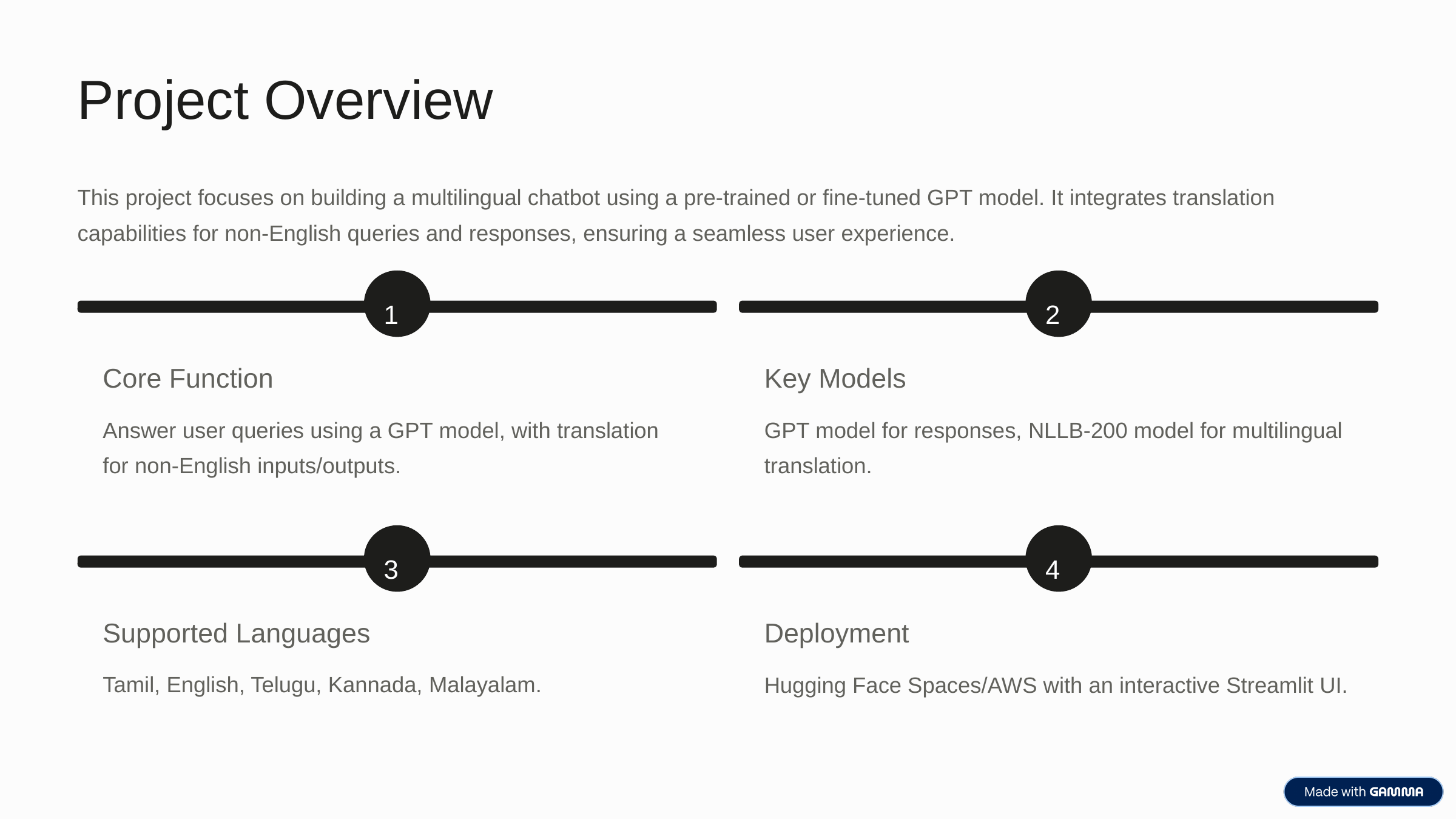

Project Overview
This project focuses on building a multilingual chatbot using a pre-trained or fine-tuned GPT model. It integrates translation capabilities for non-English queries and responses, ensuring a seamless user experience.

1
2

Core Function
Key Models
Answer user queries using a GPT model, with translation for non-English inputs/outputs.
GPT model for responses, NLLB-200 model for multilingual translation.

3
4

Supported Languages
Deployment
Tamil, English, Telugu, Kannada, Malayalam.
Hugging Face Spaces/AWS with an interactive Streamlit UI.